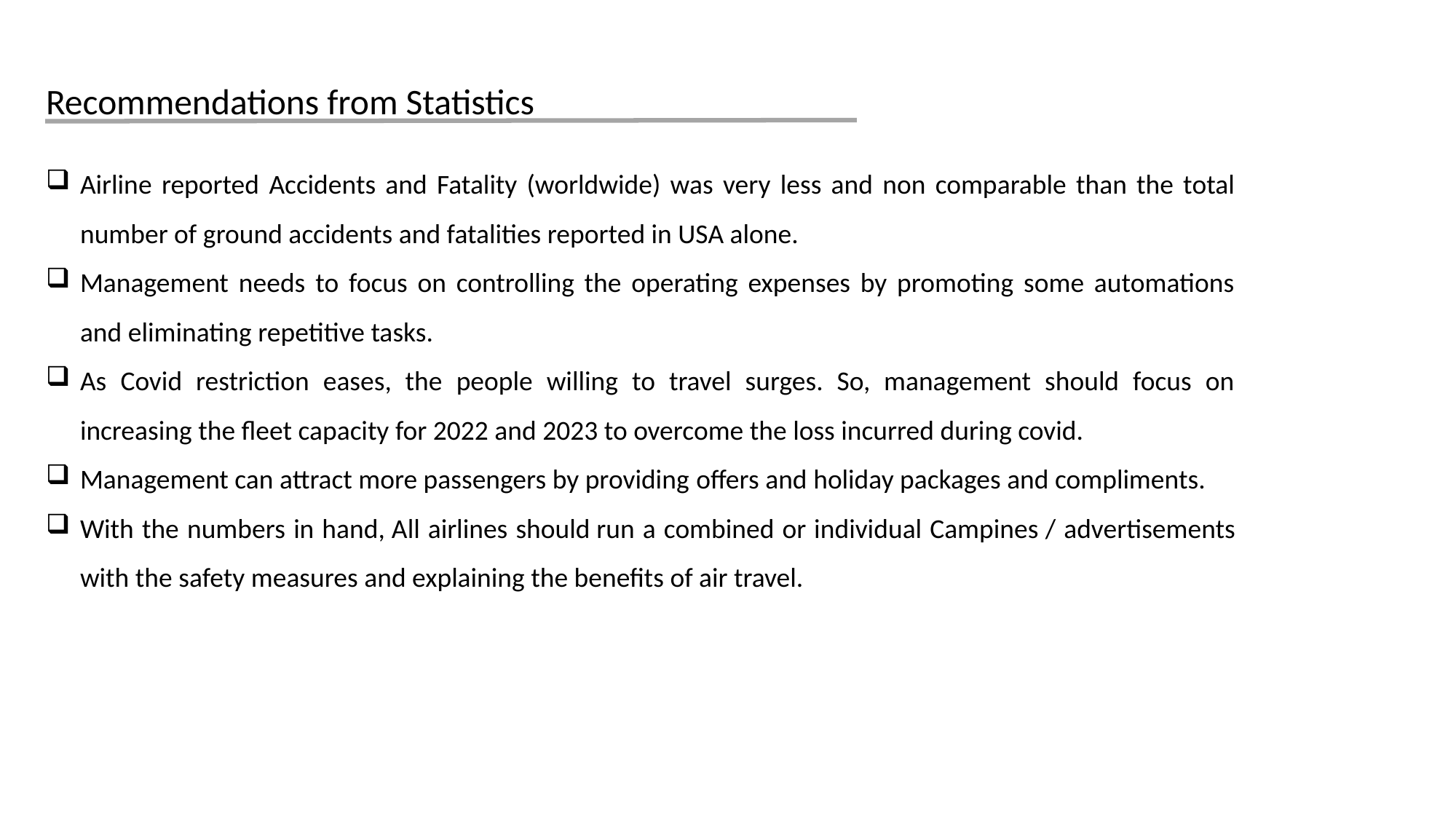

# Recommendations from Statistics
Airline reported Accidents and Fatality (worldwide) was very less and non comparable than the total number of ground accidents and fatalities reported in USA alone.
Management needs to focus on controlling the operating expenses by promoting some automations and eliminating repetitive tasks.
As Covid restriction eases, the people willing to travel surges. So, management should focus on increasing the fleet capacity for 2022 and 2023 to overcome the loss incurred during covid.
Management can attract more passengers by providing offers and holiday packages and compliments.
With the numbers in hand, All airlines should run a combined or individual Campines / advertisements with the safety measures and explaining the benefits of air travel.